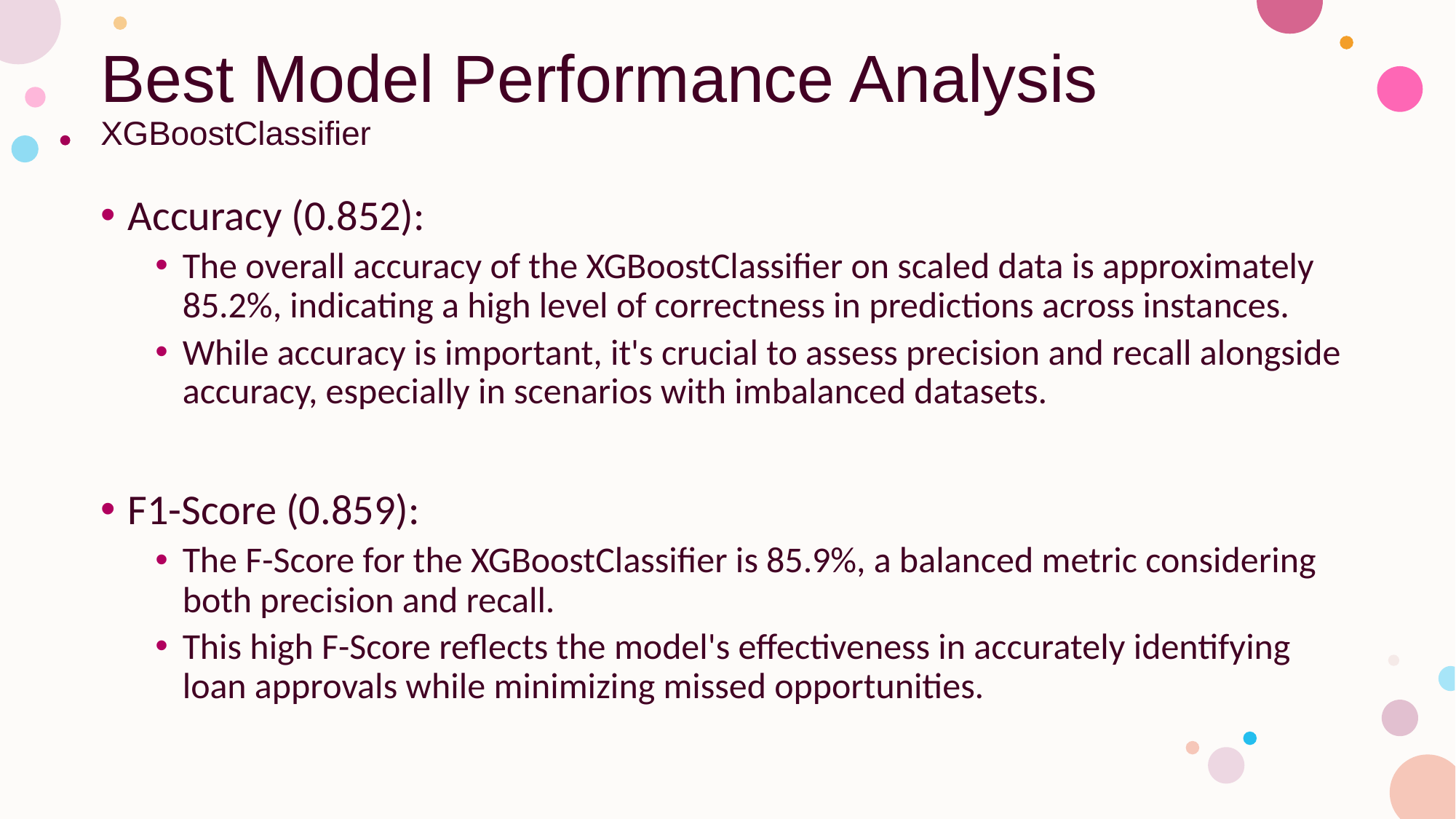

# Best Model Performance Analysis XGBoostClassifier
Accuracy (0.852):
The overall accuracy of the XGBoostClassifier on scaled data is approximately 85.2%, indicating a high level of correctness in predictions across instances.
While accuracy is important, it's crucial to assess precision and recall alongside accuracy, especially in scenarios with imbalanced datasets.

F1-Score (0.859):
The F-Score for the XGBoostClassifier is 85.9%, a balanced metric considering both precision and recall.
This high F-Score reflects the model's effectiveness in accurately identifying loan approvals while minimizing missed opportunities.